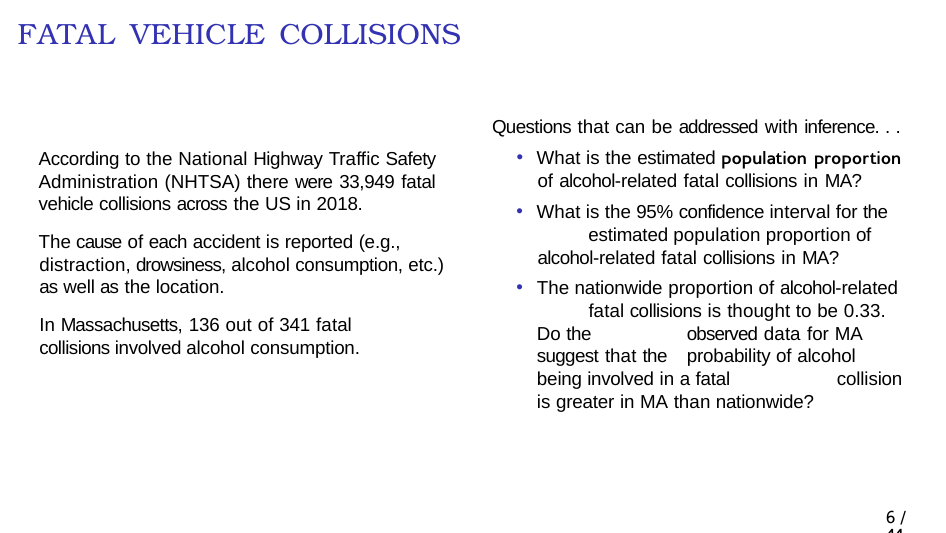

# Fatal vehicle collisions
Questions that can be addressed with inference. . .
What is the estimated population proportion
of alcohol-related fatal collisions in MA?
What is the 95% confidence interval for the 	estimated population proportion of
alcohol-related fatal collisions in MA?
The nationwide proportion of alcohol-related 	fatal collisions is thought to be 0.33. Do the 	observed data for MA suggest that the 	probability of alcohol being involved in a fatal 	collision is greater in MA than nationwide?
According to the National Highway Traffic Safety Administration (NHTSA) there were 33,949 fatal vehicle collisions across the US in 2018.
The cause of each accident is reported (e.g., distraction, drowsiness, alcohol consumption, etc.) as well as the location.
In Massachusetts, 136 out of 341 fatal collisions involved alcohol consumption.
6 / 44